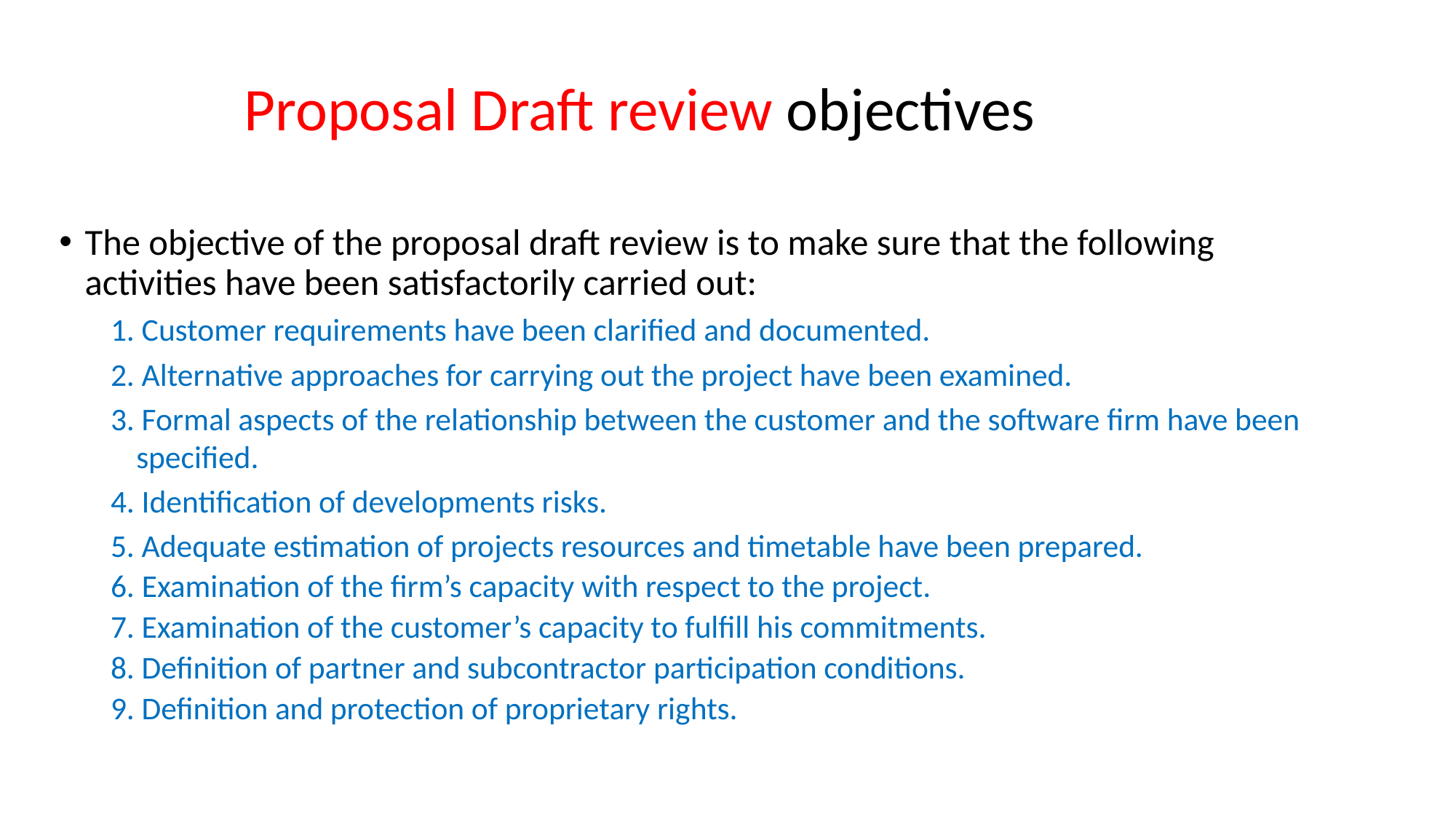

# Proposal Draft review objectives
The objective of the proposal draft review is to make sure that the following activities have been satisfactorily carried out:
1. Customer requirements have been clarified and documented.
2. Alternative approaches for carrying out the project have been examined.
3. Formal aspects of the relationship between the customer and the software firm have been specified.
4. Identification of developments risks.
5. Adequate estimation of projects resources and timetable have been prepared.
6. Examination of the firm’s capacity with respect to the project.
7. Examination of the customer’s capacity to fulfill his commitments.
8. Definition of partner and subcontractor participation conditions.
9. Definition and protection of proprietary rights.